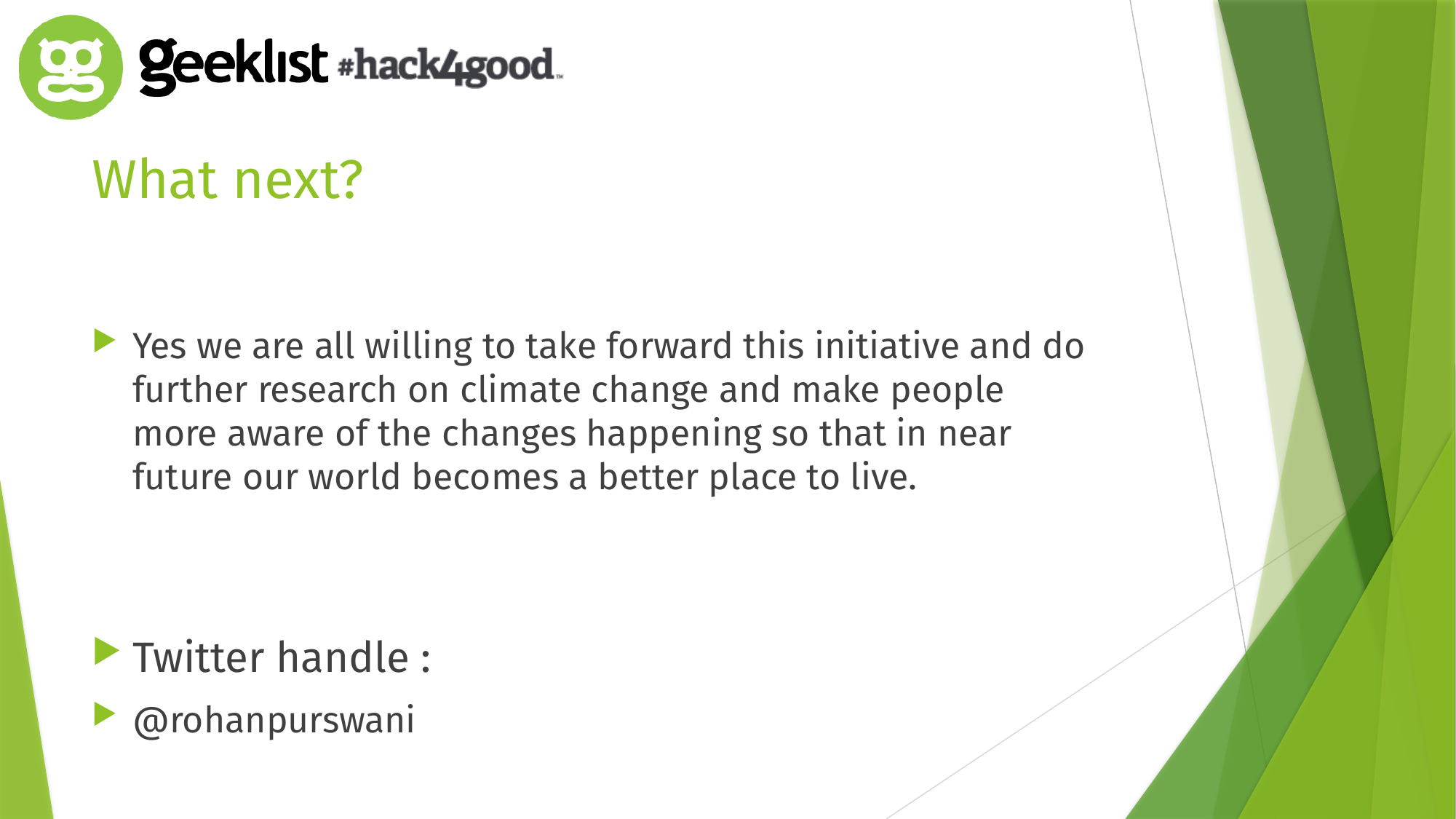

# What next?

Yes we are all willing to take forward this initiative and do further research on climate change and make people more aware of the changes happening so that in near future our world becomes a better place to live.

Twitter handle :
@rohanpurswani